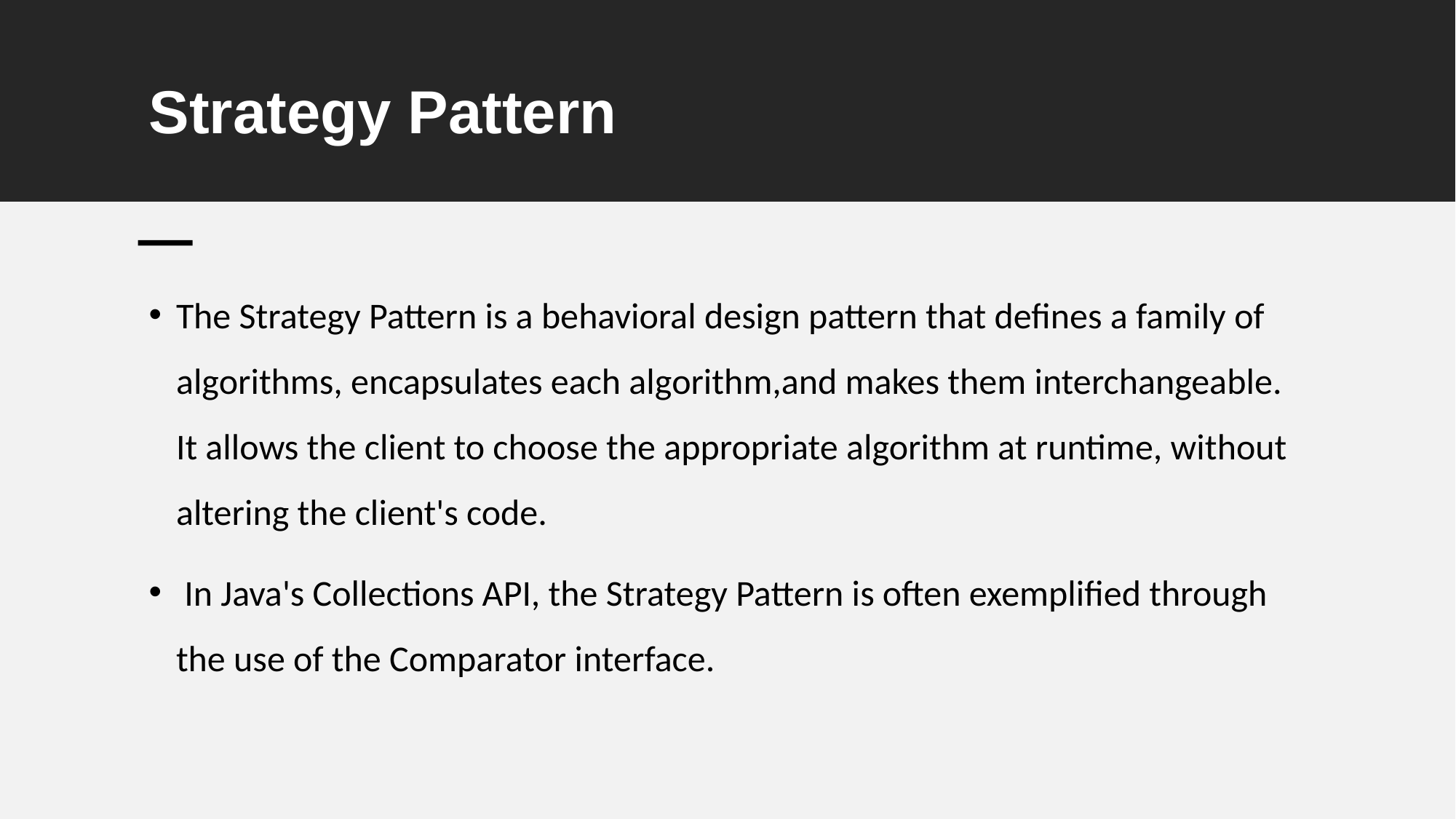

# Strategy Pattern

The Strategy Pattern is a behavioral design pattern that defines a family of algorithms, encapsulates each algorithm,and makes them interchangeable. It allows the client to choose the appropriate algorithm at runtime, without altering the client's code.
 In Java's Collections API, the Strategy Pattern is often exemplified through the use of the Comparator interface.